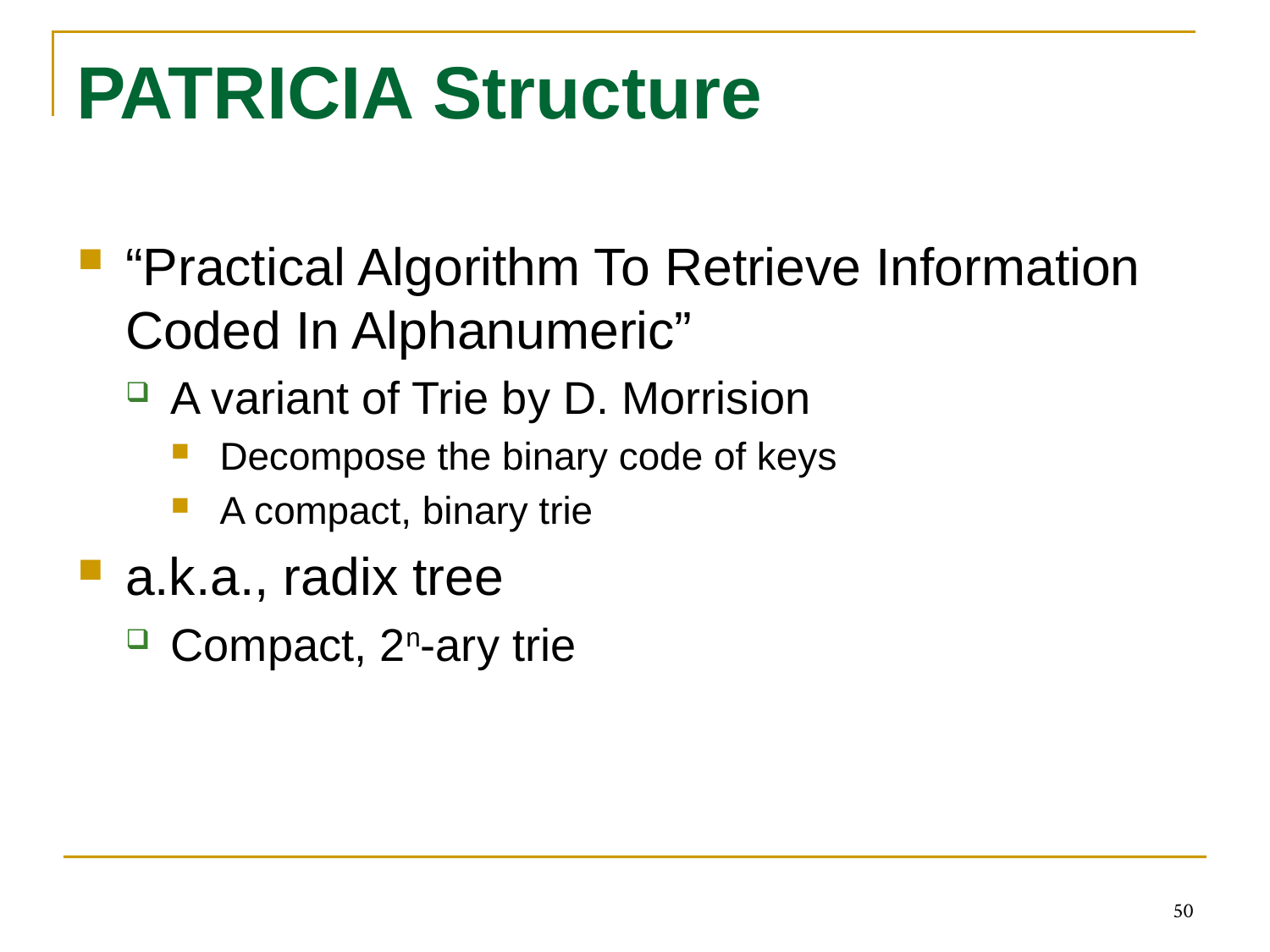

# PATRICIA Structure
“Practical Algorithm To Retrieve Information Coded In Alphanumeric”
A variant of Trie by D. Morrision
Decompose the binary code of keys
A compact, binary trie
a.k.a., radix tree
Compact, 2n-ary trie
50